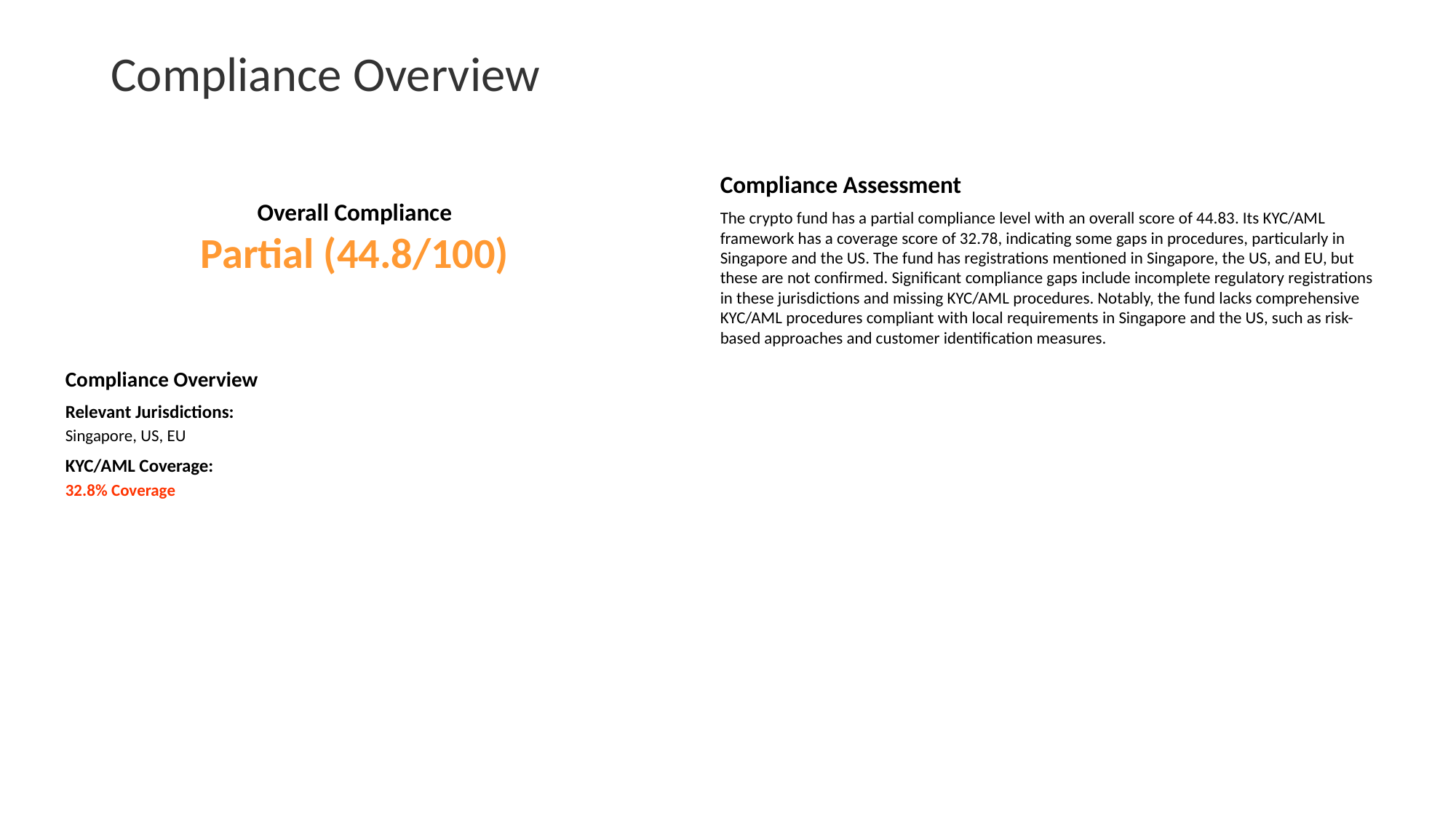

# Compliance Overview

Overall Compliance
Partial (44.8/100)

Compliance Assessment
The crypto fund has a partial compliance level with an overall score of 44.83. Its KYC/AML framework has a coverage score of 32.78, indicating some gaps in procedures, particularly in Singapore and the US. The fund has registrations mentioned in Singapore, the US, and EU, but these are not confirmed. Significant compliance gaps include incomplete regulatory registrations in these jurisdictions and missing KYC/AML procedures. Notably, the fund lacks comprehensive KYC/AML procedures compliant with local requirements in Singapore and the US, such as risk-based approaches and customer identification measures.

Compliance Overview
Relevant Jurisdictions:
Singapore, US, EU
KYC/AML Coverage:
32.8% Coverage